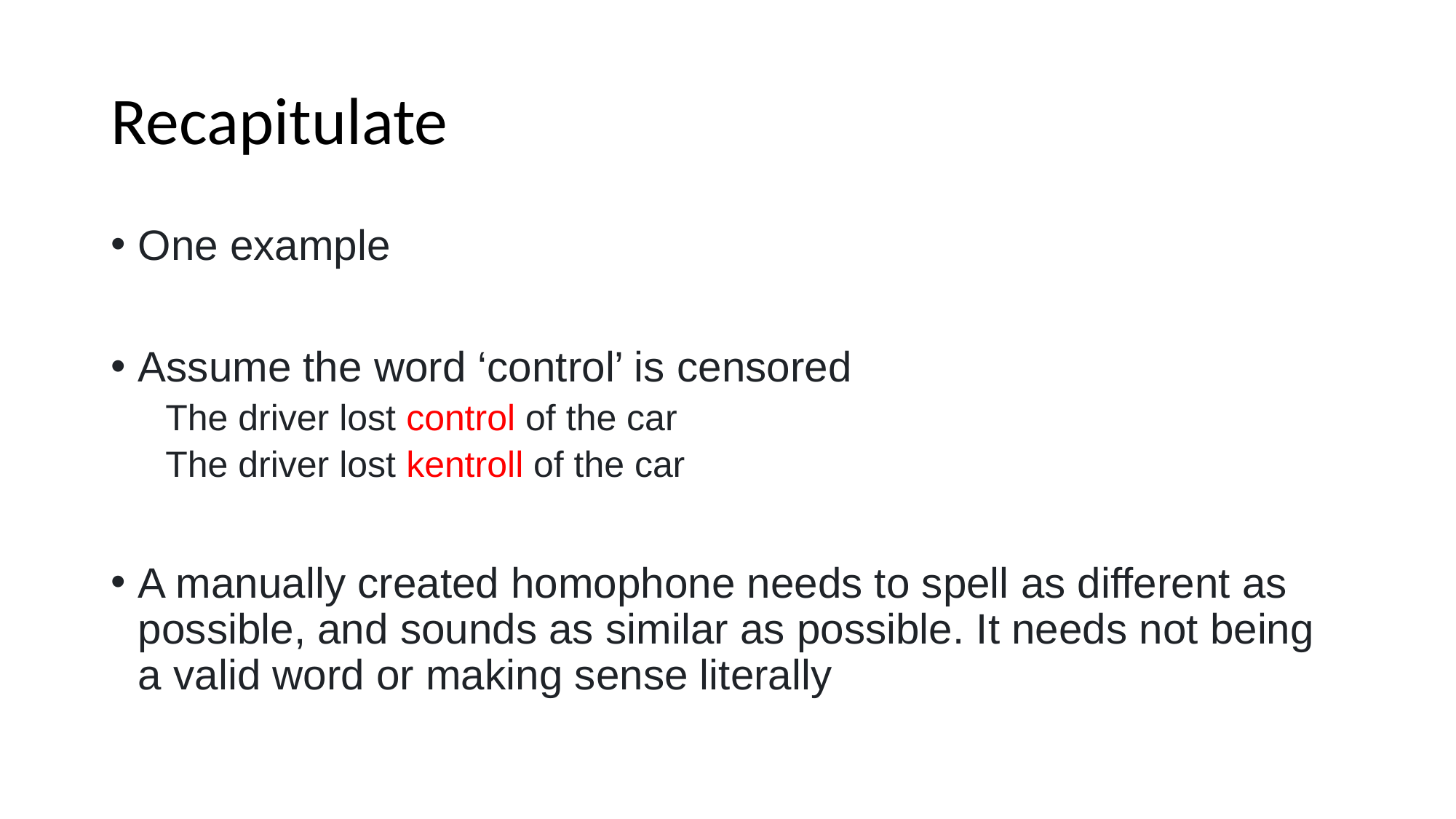

# Recapitulate
One example

Assume the word ‘control’ is censored
The driver lost control of the car
The driver lost kentroll of the car

A manually created homophone needs to spell as different as possible, and sounds as similar as possible. It needs not being a valid word or making sense literally